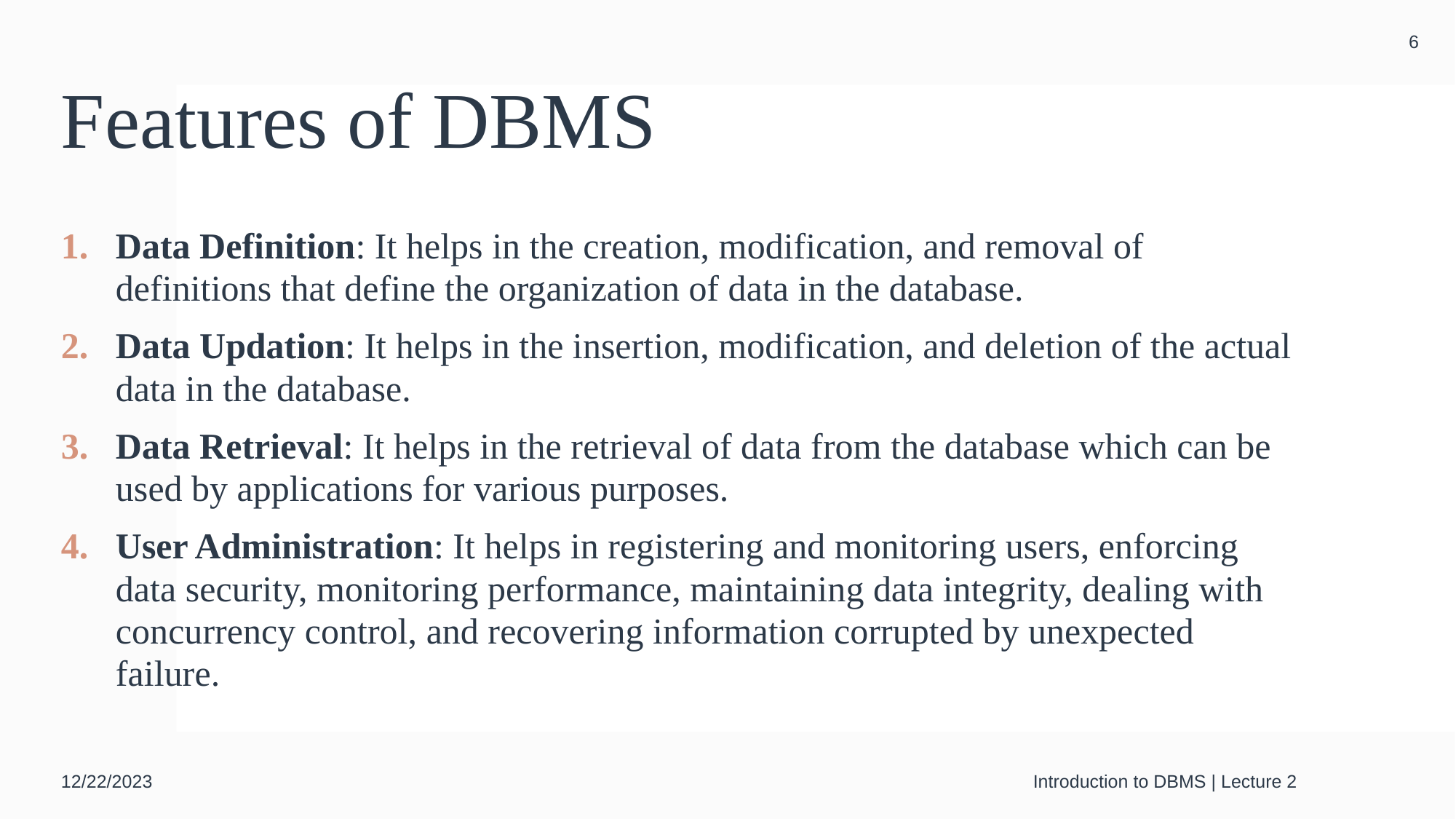

6
# Features of DBMS
Data Definition: It helps in the creation, modification, and removal of definitions that define the organization of data in the database.
Data Updation: It helps in the insertion, modification, and deletion of the actual data in the database.
Data Retrieval: It helps in the retrieval of data from the database which can be used by applications for various purposes.
User Administration: It helps in registering and monitoring users, enforcing data security, monitoring performance, maintaining data integrity, dealing with concurrency control, and recovering information corrupted by unexpected failure.
12/22/2023
Introduction to DBMS | Lecture 2